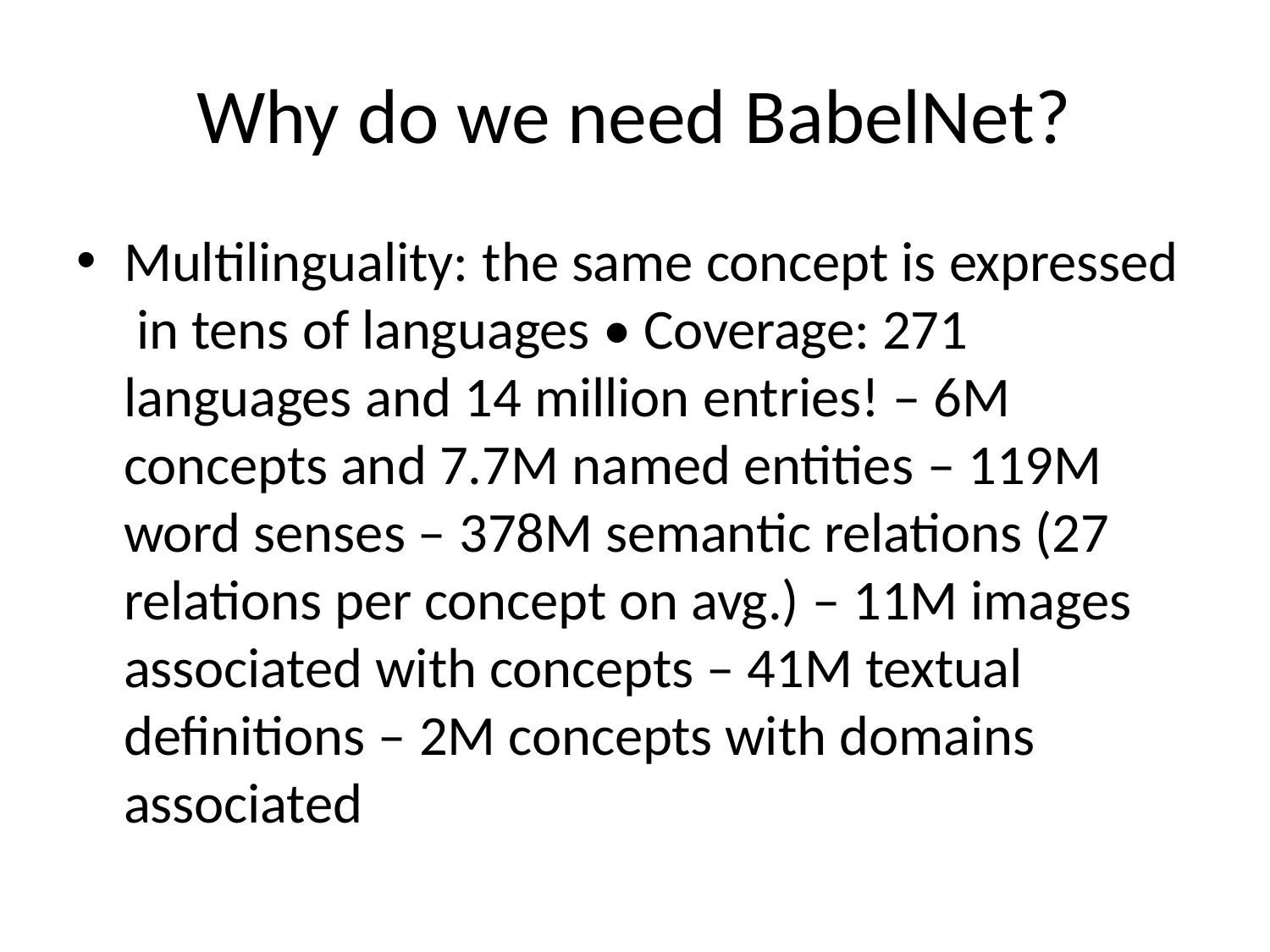

# Why do we need BabelNet?
Multilinguality: the same concept is expressed  in tens of languages • Coverage: 271  languages and 14 million entries! – 6M  concepts and 7.7M named entities – 119M  word senses – 378M semantic relations (27  relations per concept on avg.) – 11M images  associated with concepts – 41M textual  definitions – 2M concepts with domains  associated